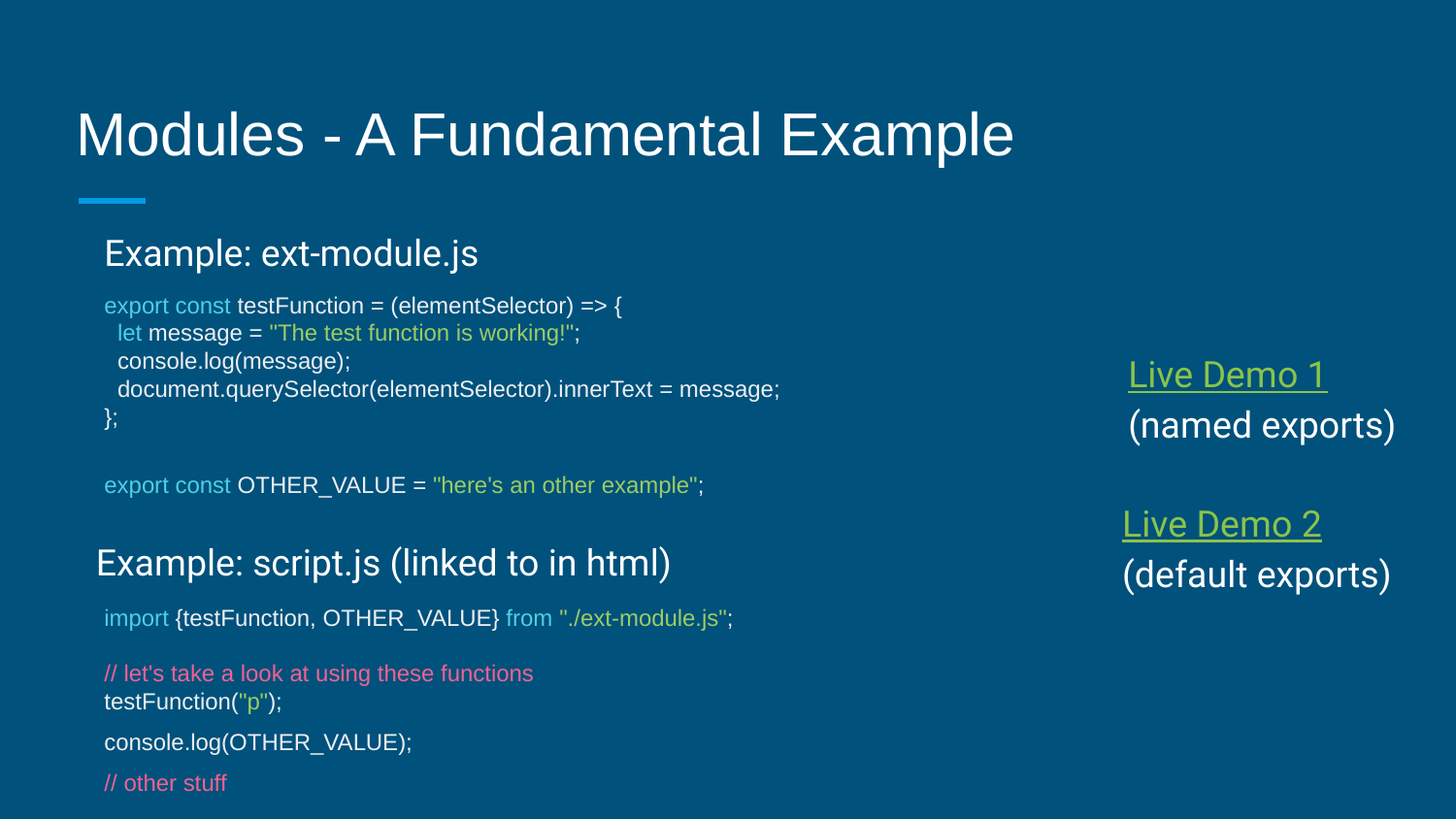

# Modules - A Fundamental Example
Example: ext-module.js
export const testFunction = (elementSelector) => {
  let message = "The test function is working!";
  console.log(message);
  document.querySelector(elementSelector).innerText = message;
};

export const OTHER_VALUE = "here's an other example";
Live Demo 1
(named exports)
Live Demo 2
(default exports)
Example: script.js (linked to in html)
import {testFunction, OTHER_VALUE} from "./ext-module.js";

// let's take a look at using these functions
testFunction("p");
console.log(OTHER_VALUE);
// other stuff